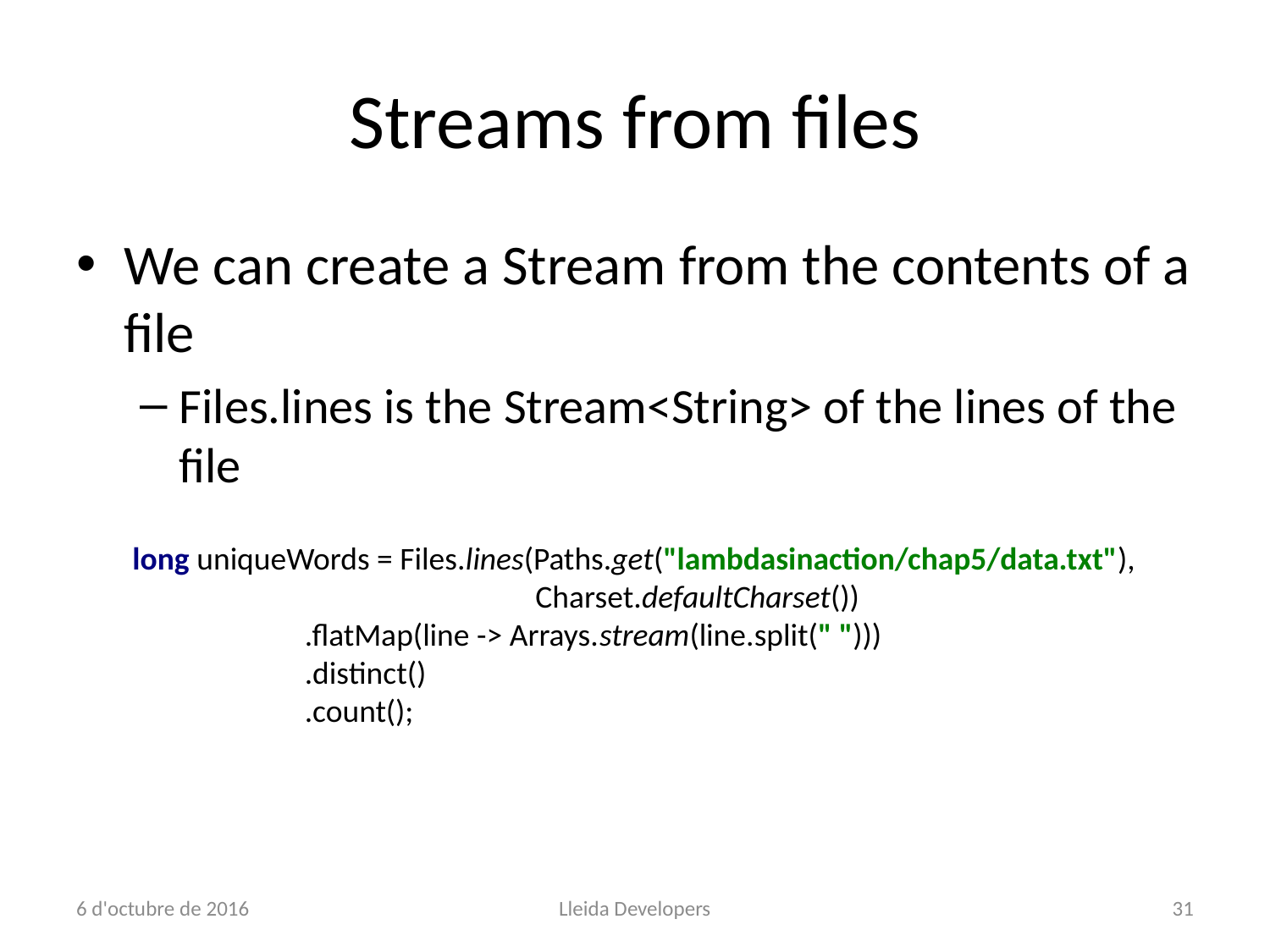

# Streams from files
We can create a Stream from the contents of a file
Files.lines is the Stream<String> of the lines of the file
long uniqueWords = Files.lines(Paths.get("lambdasinaction/chap5/data.txt"),
                                                        Charset.defaultCharset())
                        .flatMap(line -> Arrays.stream(line.split(" ")))
                        .distinct()
                        .count();
6 d'octubre de 2016
Lleida Developers
31